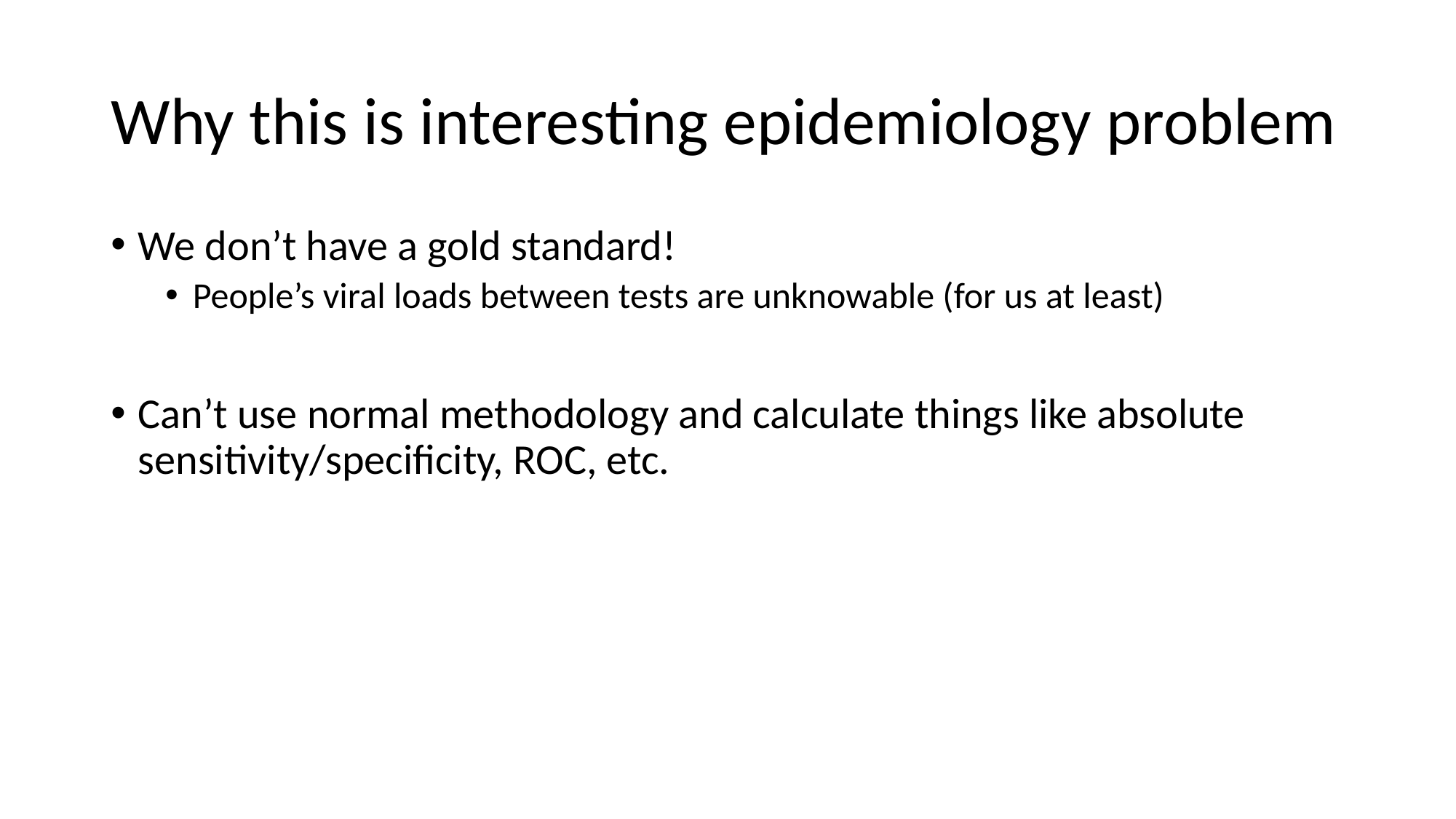

# Why this is interesting epidemiology problem
We don’t have a gold standard!
People’s viral loads between tests are unknowable (for us at least)

Can’t use normal methodology and calculate things like absolute sensitivity/specificity, ROC, etc.